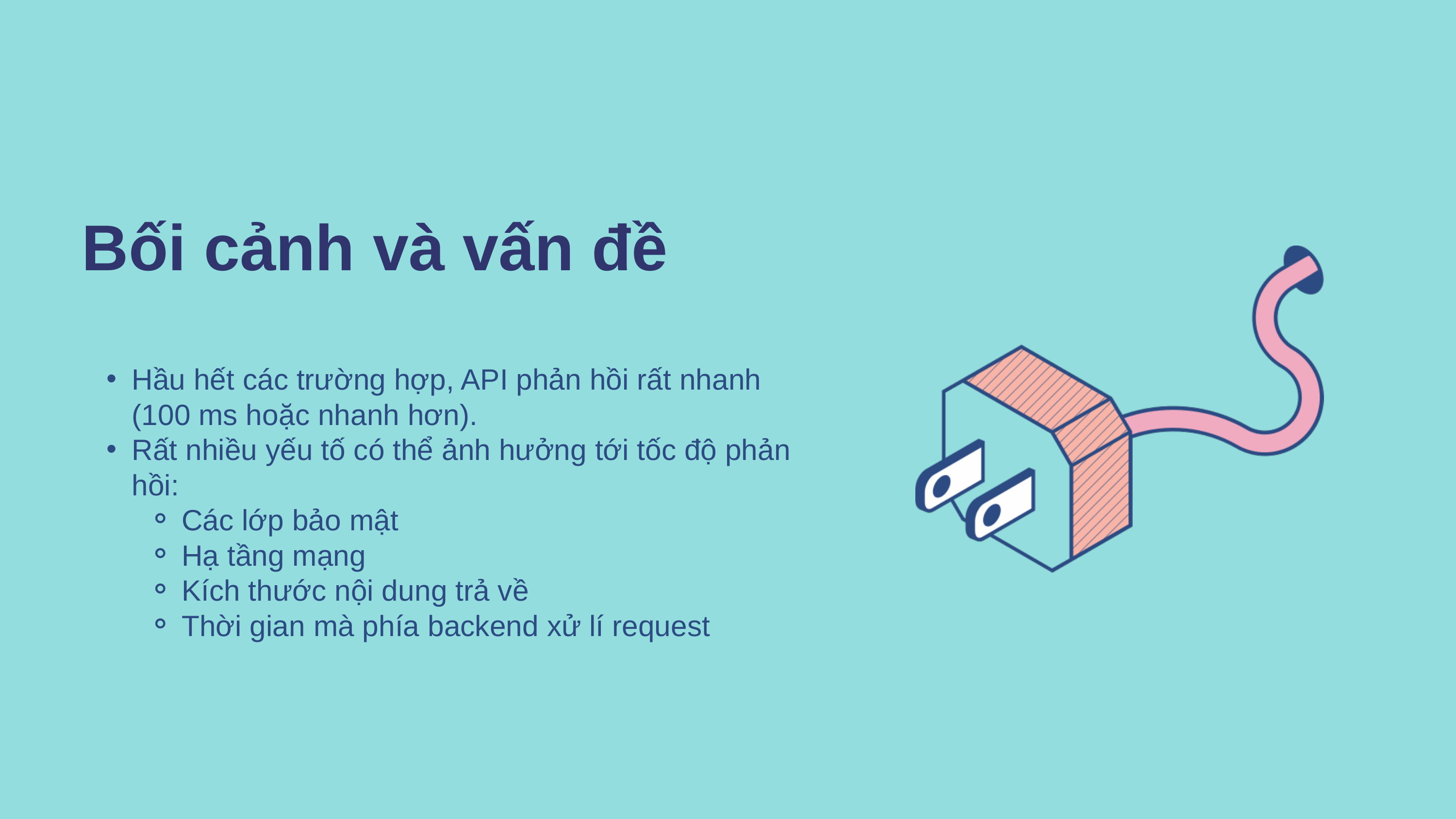

Bối cảnh và vấn đề
Hầu hết các trường hợp, API phản hồi rất nhanh (100 ms hoặc nhanh hơn).
Rất nhiều yếu tố có thể ảnh hưởng tới tốc độ phản hồi:
Các lớp bảo mật
Hạ tầng mạng
Kích thước nội dung trả về
Thời gian mà phía backend xử lí request